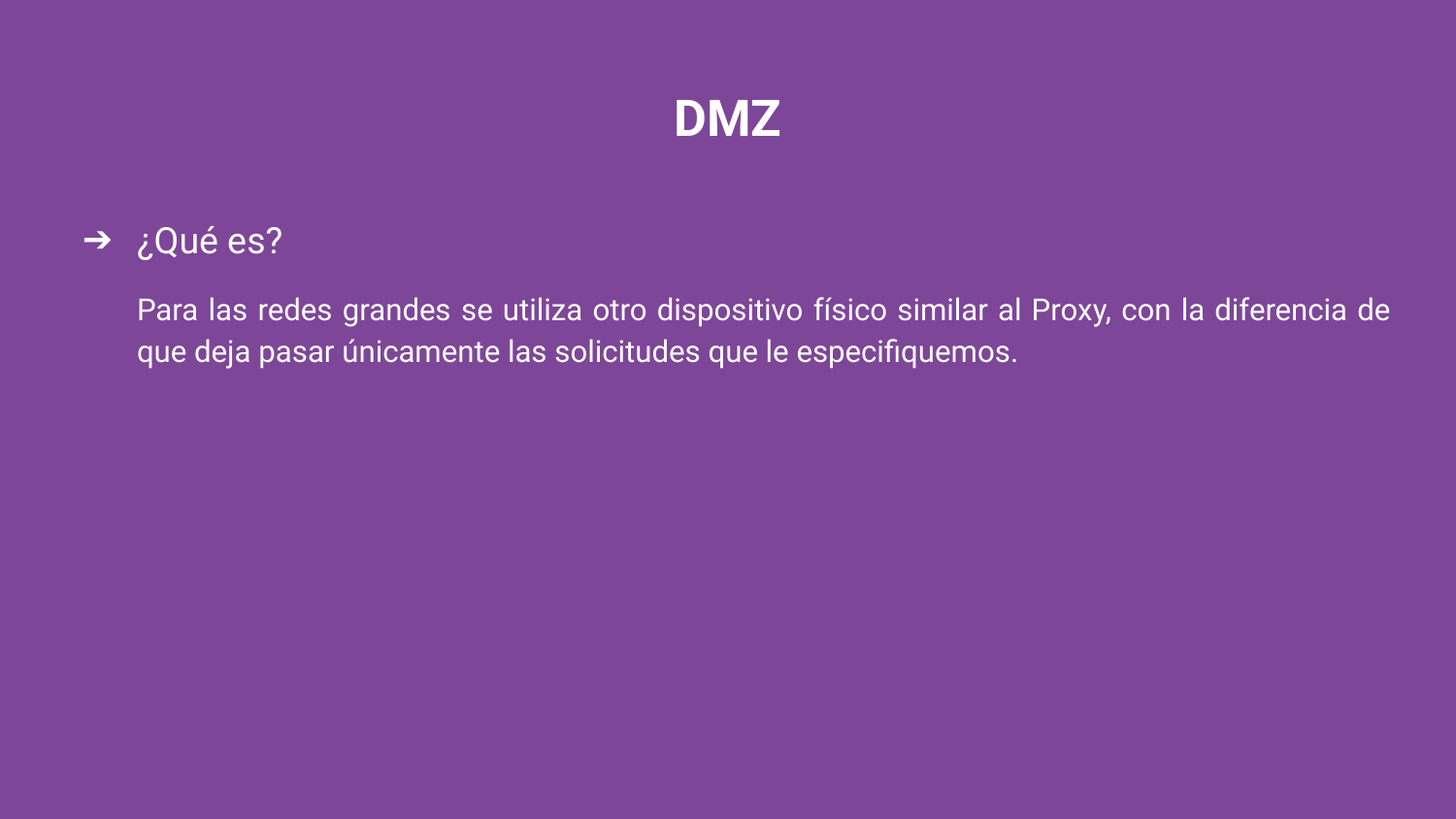

# DMZ
¿Qué es?
Para las redes grandes se utiliza otro dispositivo físico similar al Proxy, con la diferencia de que deja pasar únicamente las solicitudes que le especifiquemos.